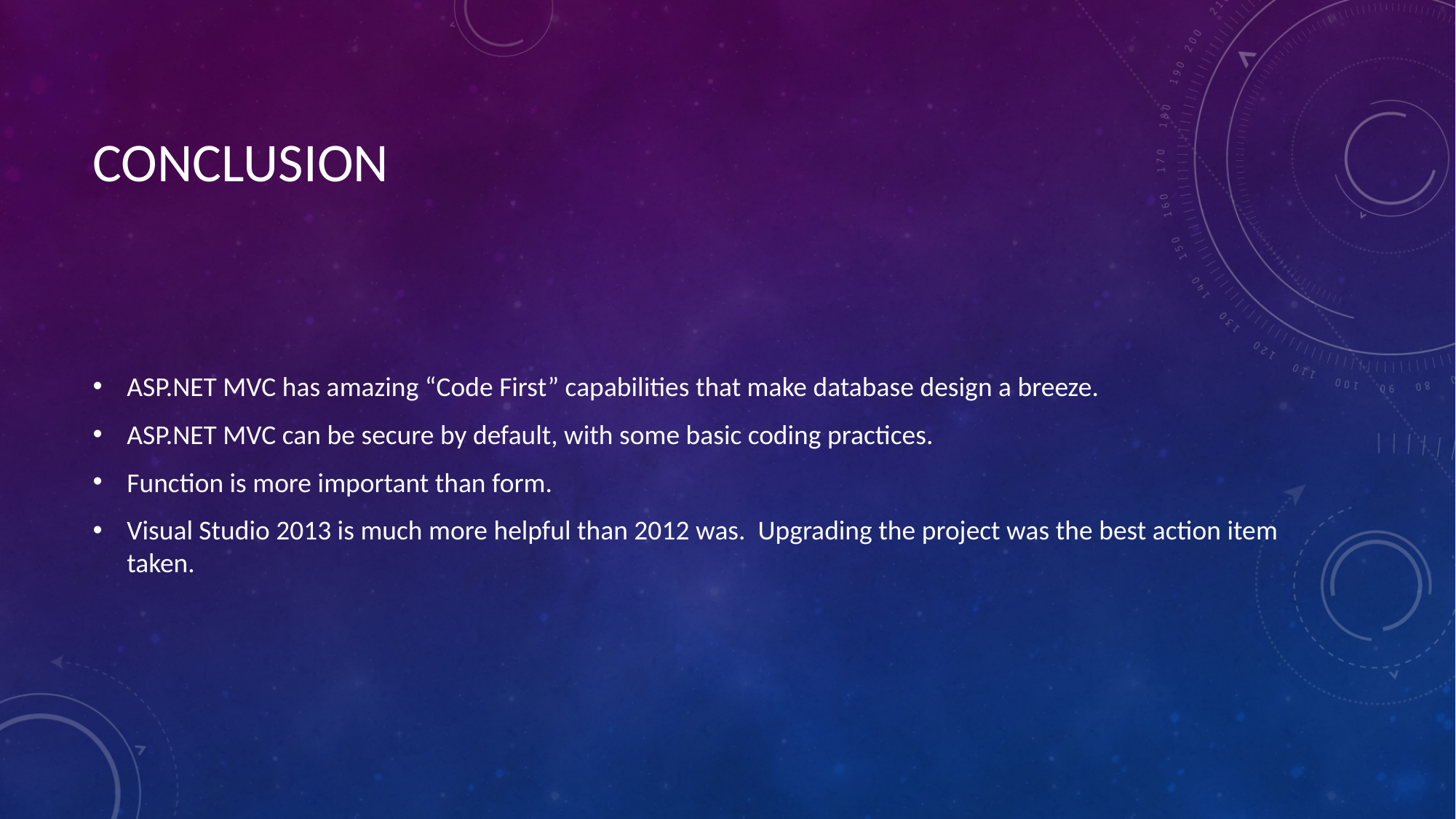

# conclusion
ASP.NET MVC has amazing “Code First” capabilities that make database design a breeze.
ASP.NET MVC can be secure by default, with some basic coding practices.
Function is more important than form.
Visual Studio 2013 is much more helpful than 2012 was.  Upgrading the project was the best action item taken.